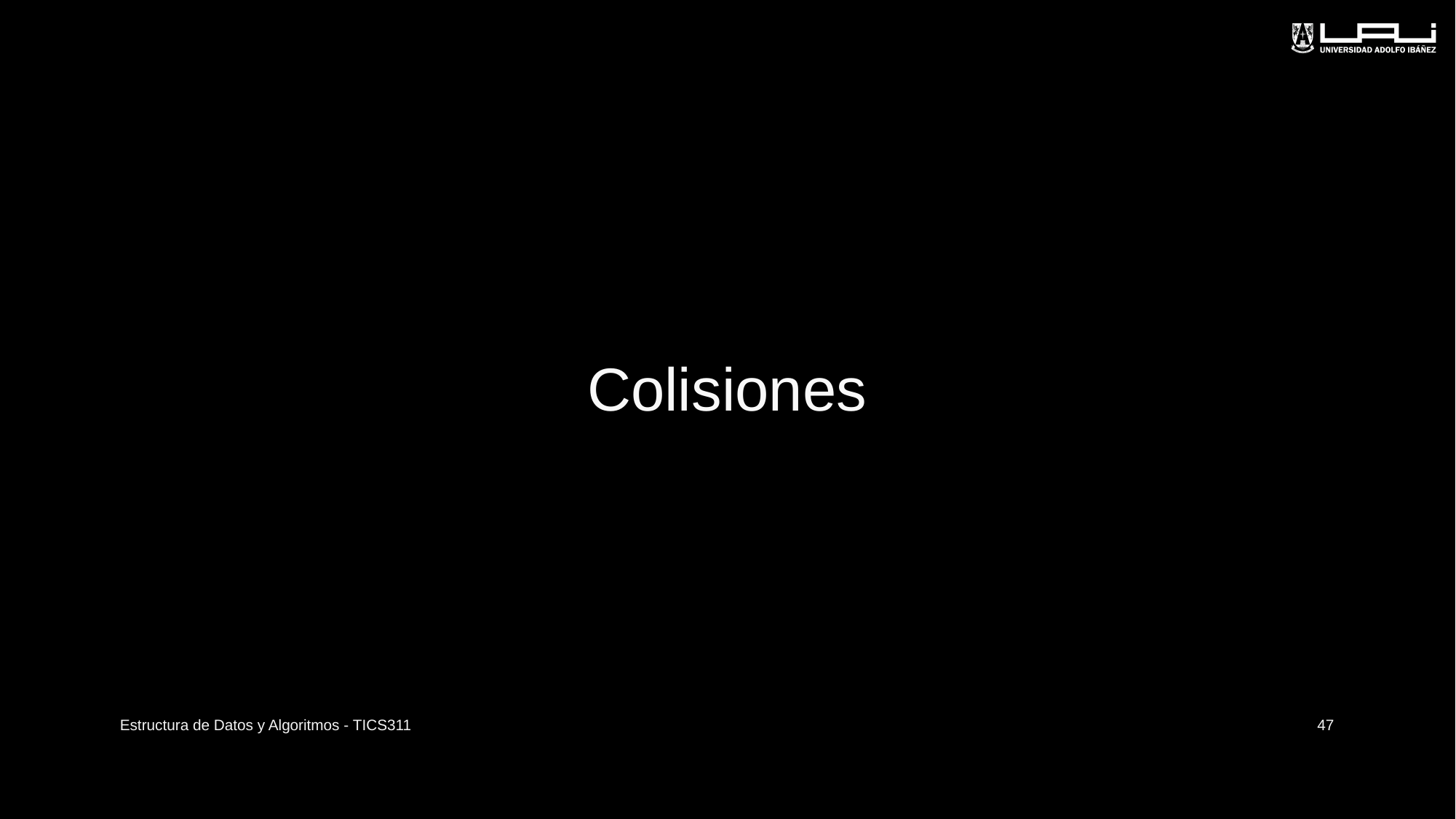

# Colisiones

Estructura de Datos y Algoritmos - TICS311
47